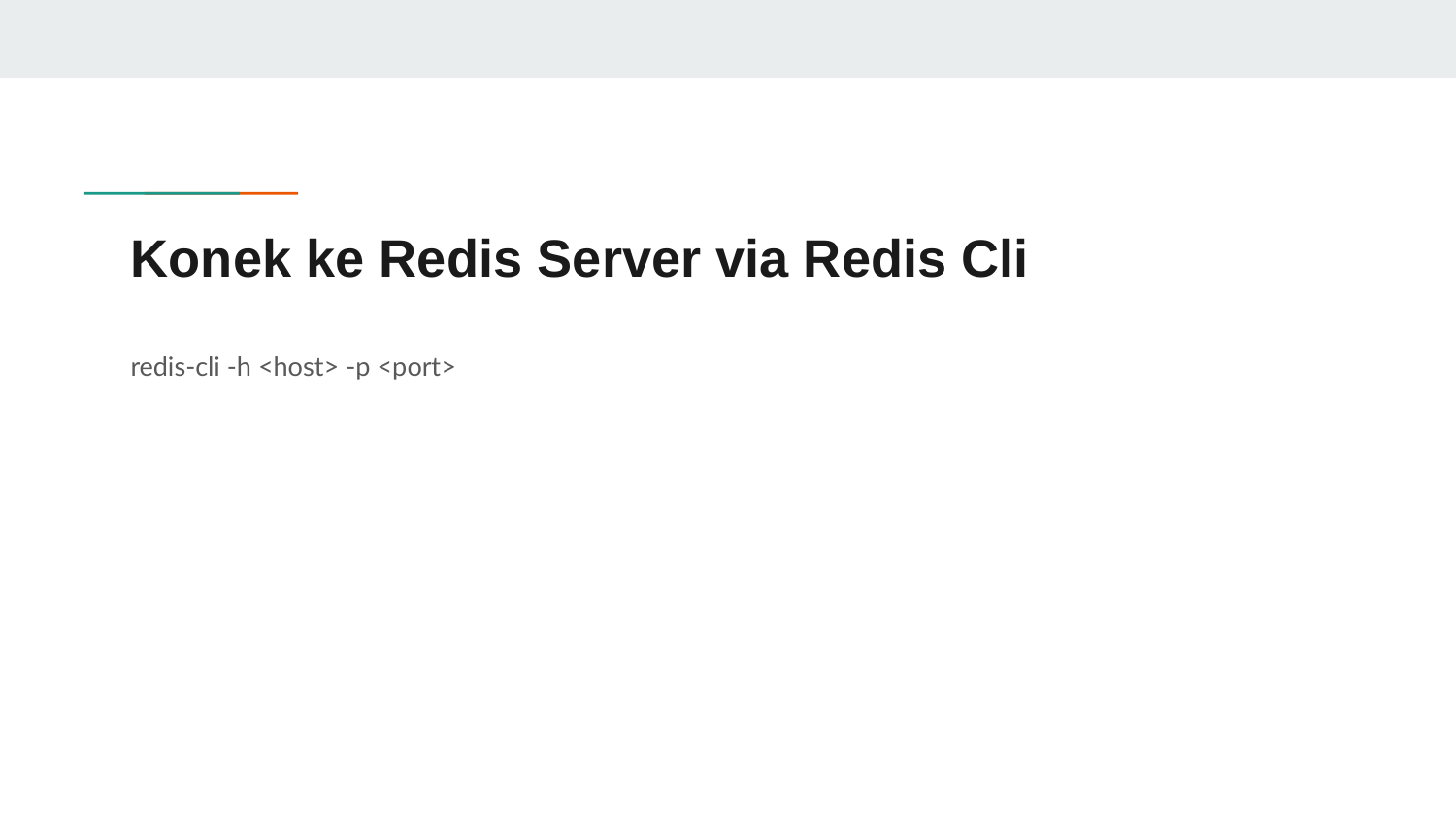

# Konek ke Redis Server via Redis Cli
redis-cli -h <host> -p <port>